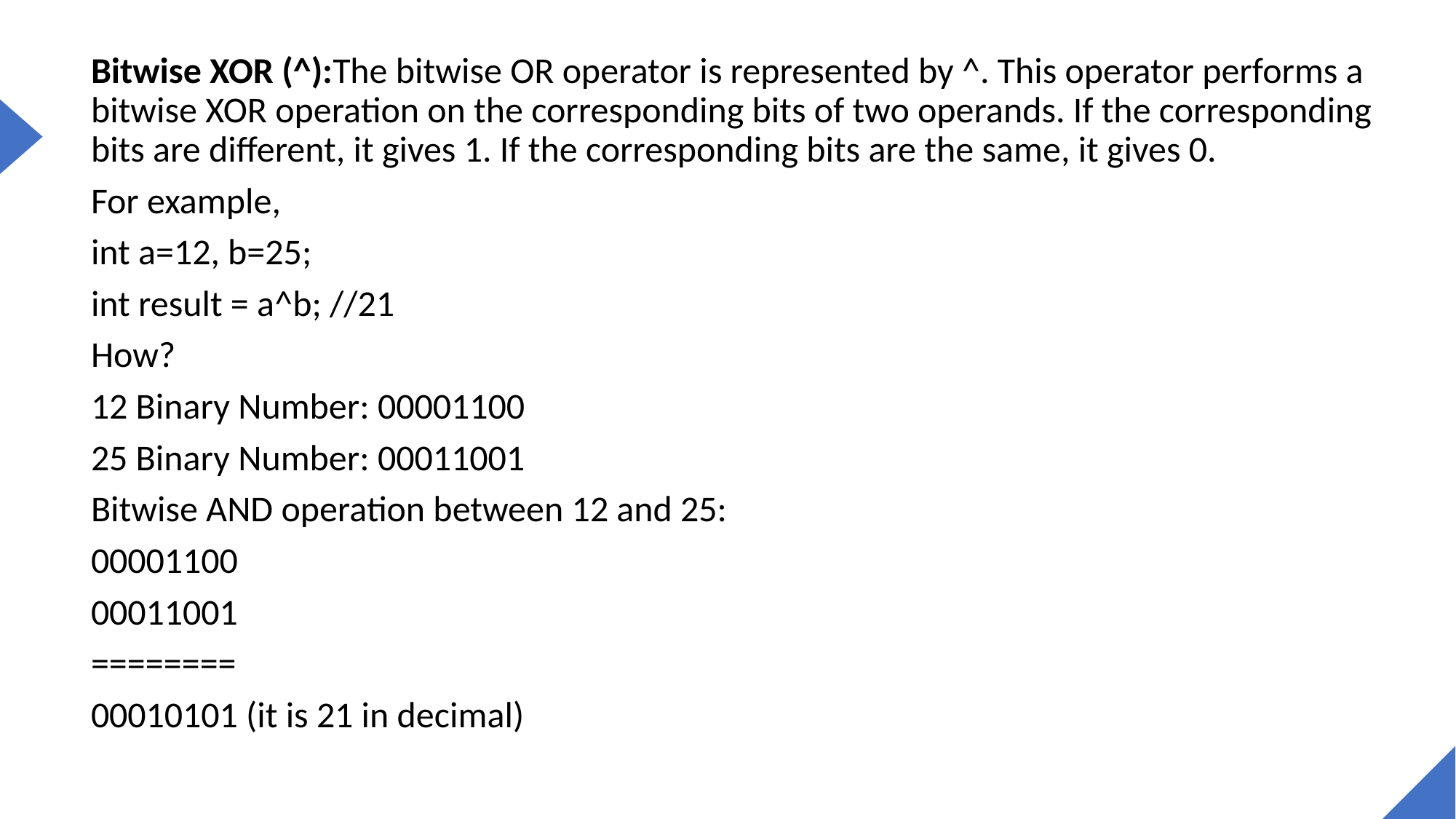

Bitwise XOR (^):The bitwise OR operator is represented by ^. This operator performs a bitwise XOR operation on the corresponding bits of two operands. If the corresponding bits are different, it gives 1. If the corresponding bits are the same, it gives 0.
For example,
int a=12, b=25;
int result = a^b; //21
How?
12 Binary Number: 00001100
25 Binary Number: 00011001
Bitwise AND operation between 12 and 25:
00001100
00011001
========
00010101 (it is 21 in decimal)